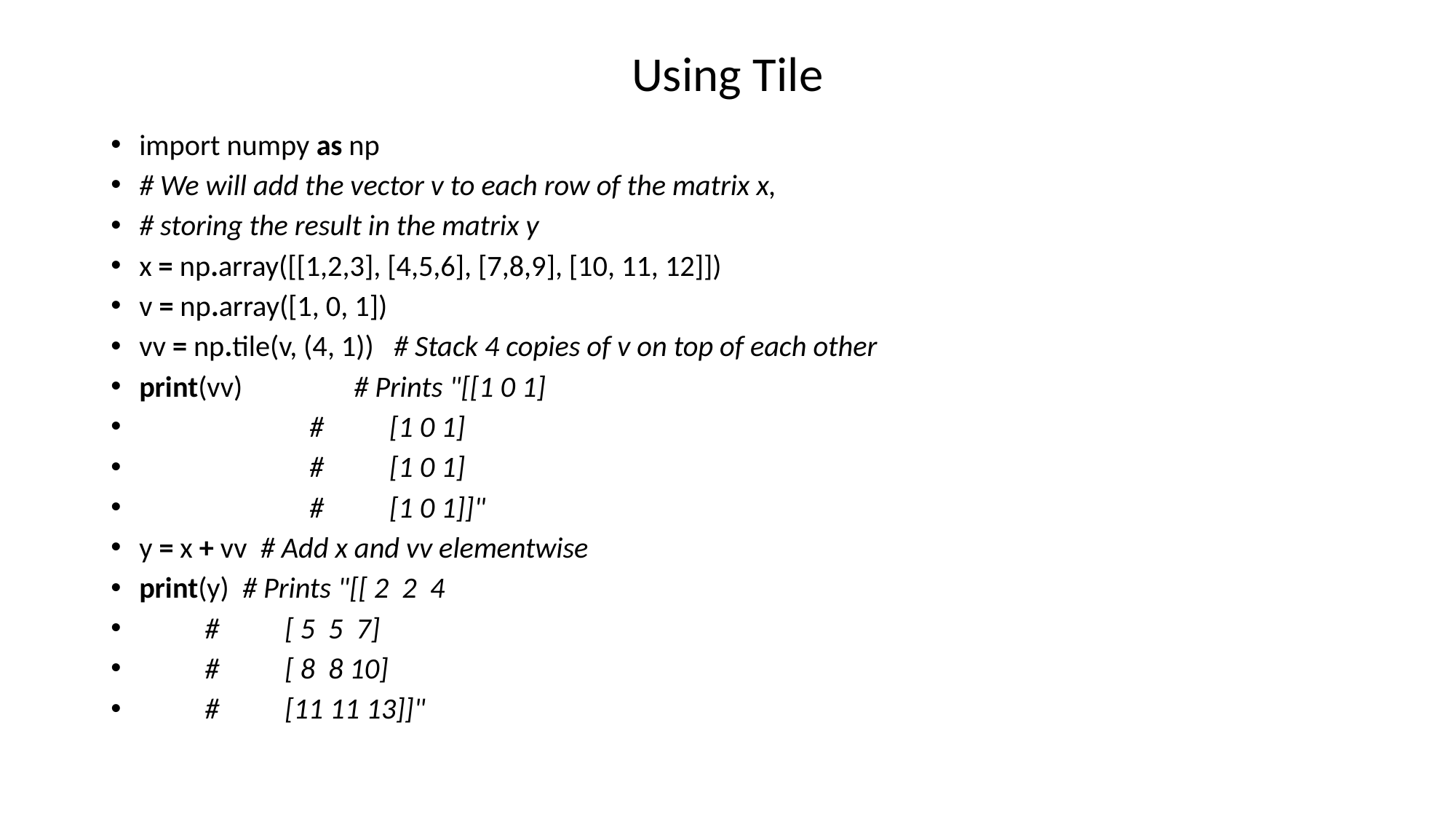

# Using Tile
import numpy as np
# We will add the vector v to each row of the matrix x,
# storing the result in the matrix y
x = np.array([[1,2,3], [4,5,6], [7,8,9], [10, 11, 12]])
v = np.array([1, 0, 1])
vv = np.tile(v, (4, 1))   # Stack 4 copies of v on top of each other
print(vv)                 # Prints "[[1 0 1]
                          #          [1 0 1]
                          #          [1 0 1]
                          #          [1 0 1]]"
y = x + vv  # Add x and vv elementwise
print(y)  # Prints "[[ 2  2  4
          #          [ 5  5  7]
          #          [ 8  8 10]
          #          [11 11 13]]"